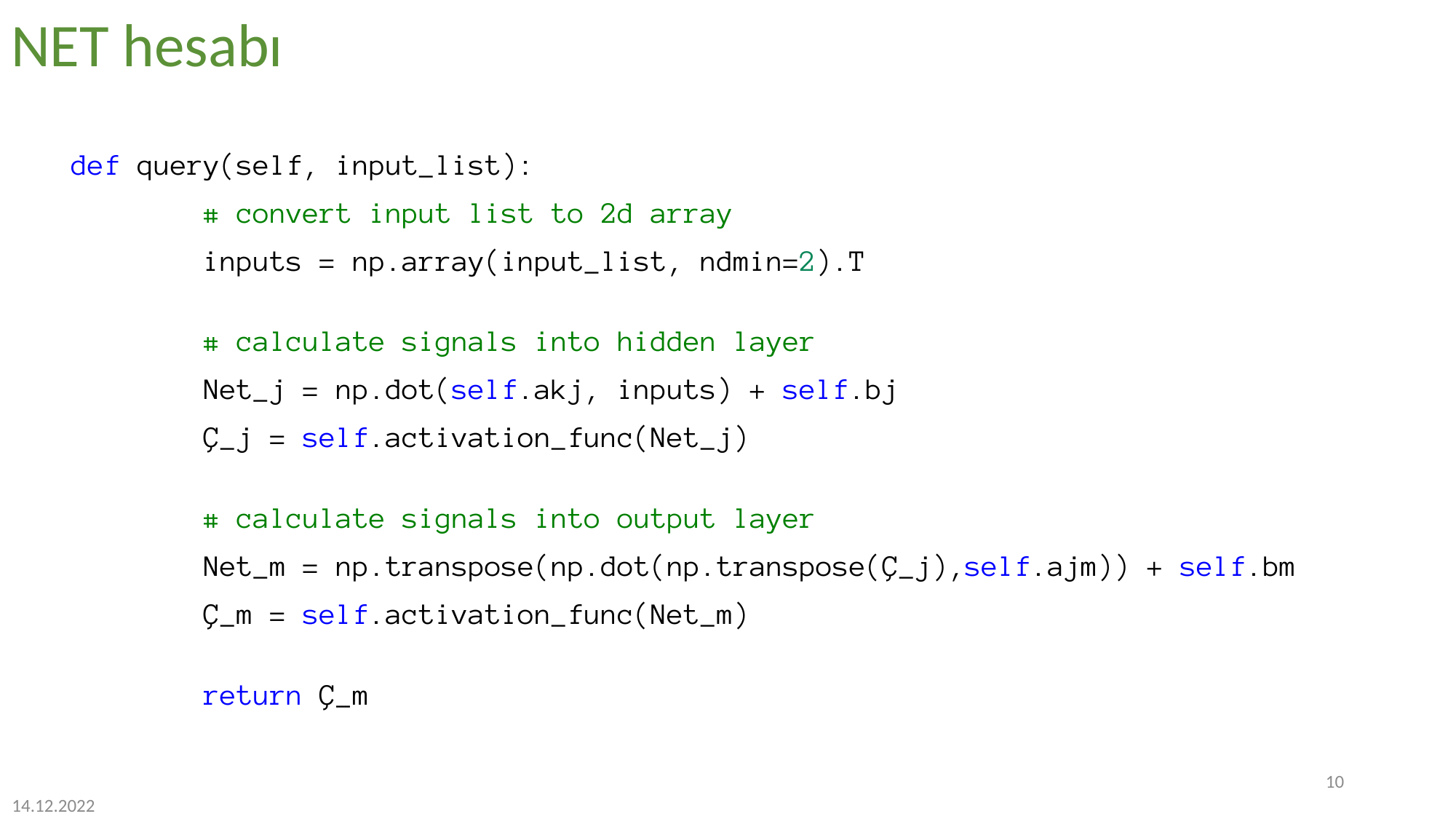

# NET hesabı
def query(self, input_list):
        # convert input list to 2d array
        inputs = np.array(input_list, ndmin=2).T
        # calculate signals into hidden layer
        Net_j = np.dot(self.akj, inputs) + self.bj
        Ç_j = self.activation_func(Net_j)
        # calculate signals into output layer
        Net_m = np.transpose(np.dot(np.transpose(Ç_j),self.ajm)) + self.bm
        Ç_m = self.activation_func(Net_m)
        return Ç_m

10
14.12.2022